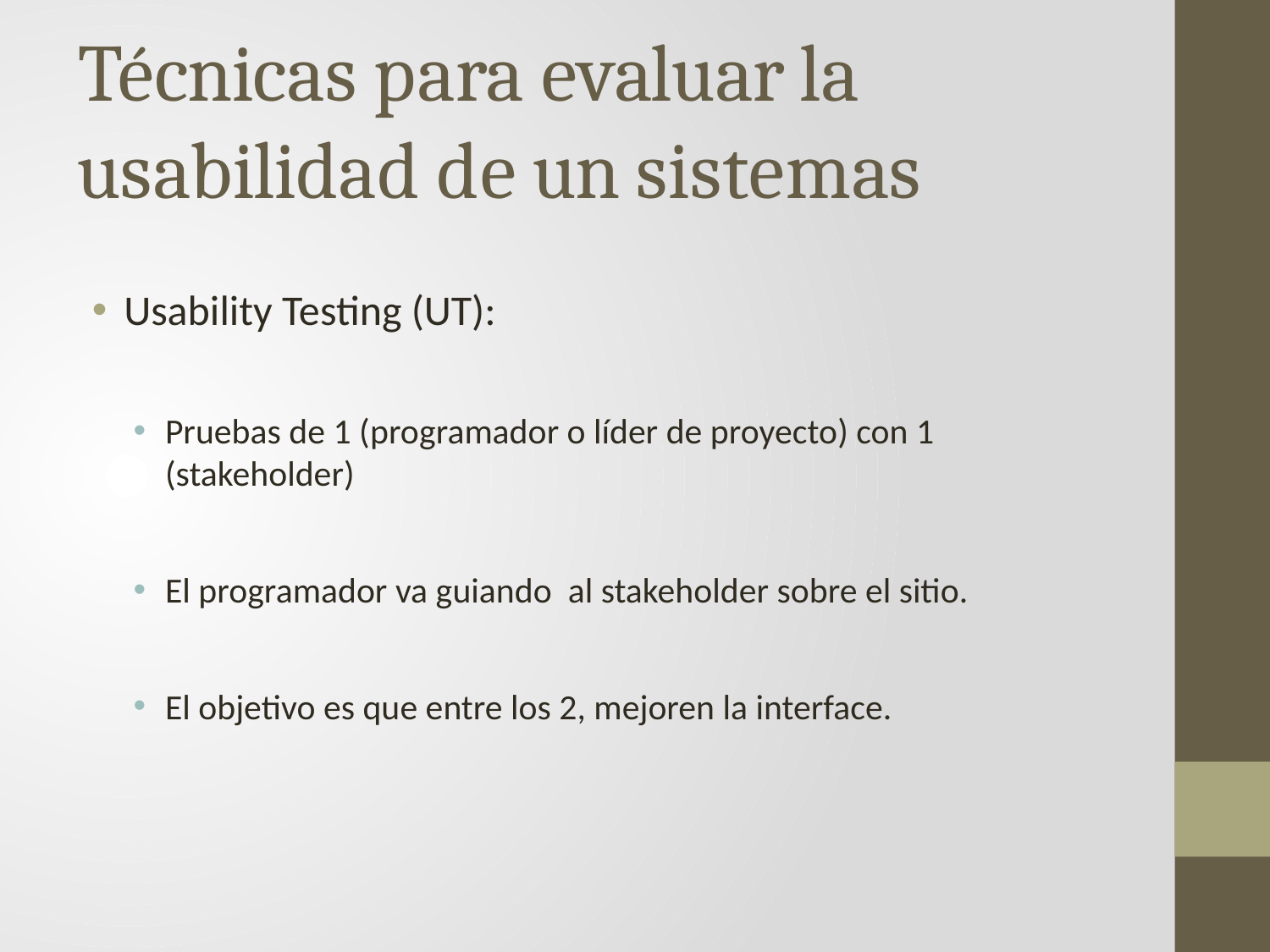

# Técnicas para evaluar la usabilidad de un sistemas

Usability Testing (UT):

Pruebas de 1 (programador o líder de proyecto) con 1 (stakeholder)

El programador va guiando  al stakeholder sobre el sitio.

El objetivo es que entre los 2, mejoren la interface.